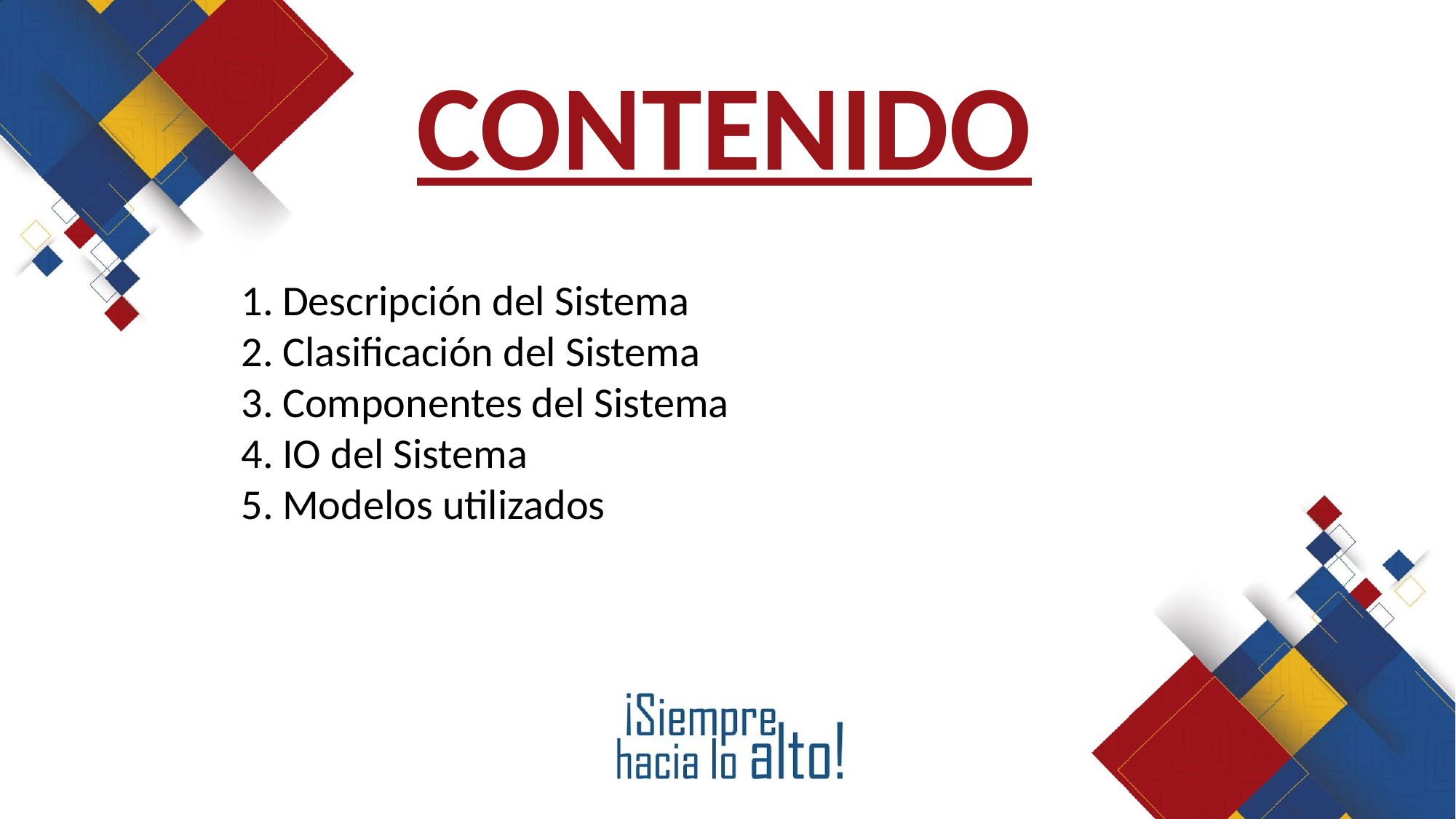

CONTENIDO
Descripción del Sistema
Clasificación del Sistema
Componentes del Sistema
IO del Sistema
Modelos utilizados